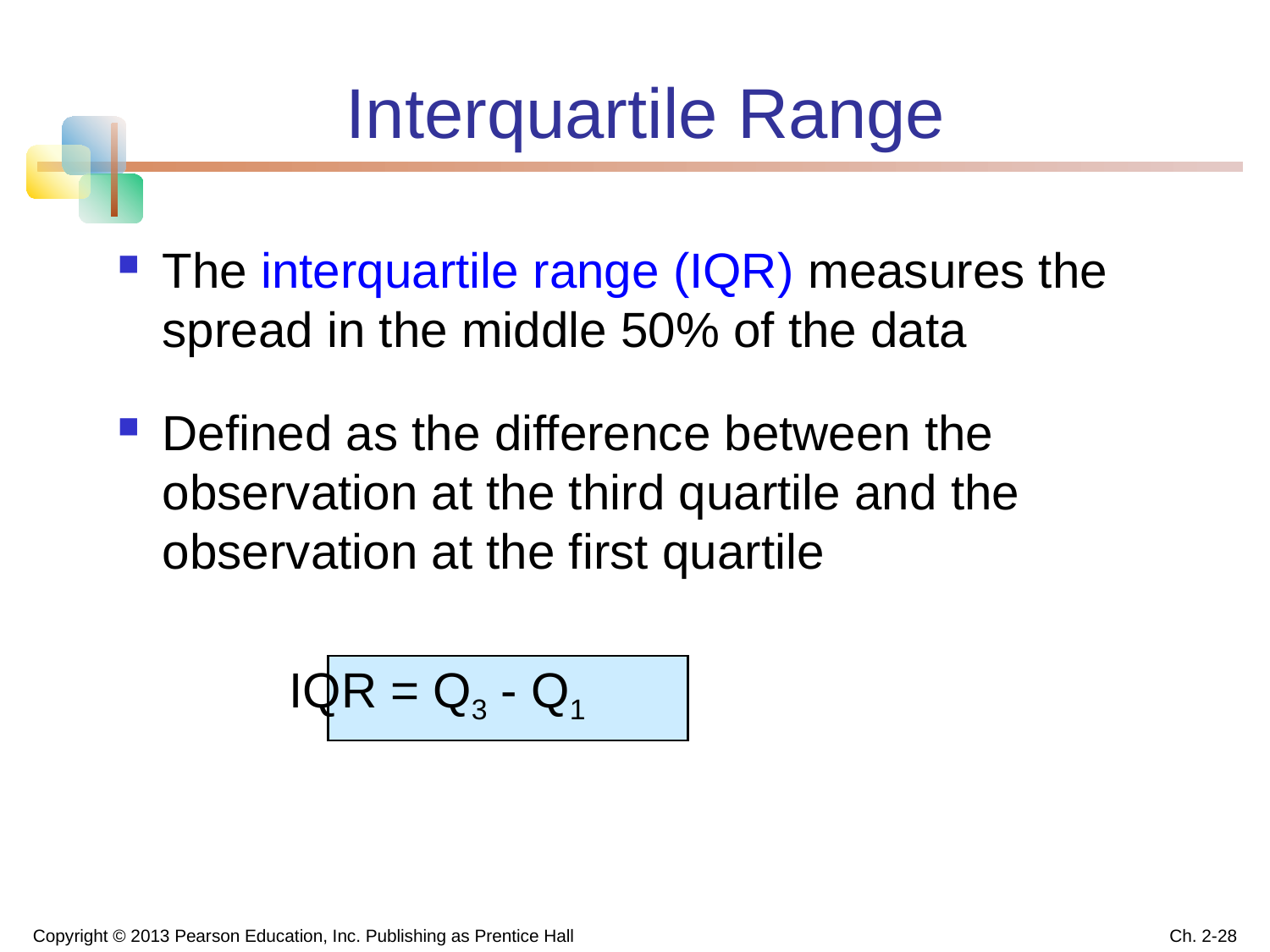

# Interquartile Range
The interquartile range (IQR) measures the spread in the middle 50% of the data

Defined as the difference between the observation at the third quartile and the observation at the first quartile

		IQR = Q3 - Q1

Copyright © 2013 Pearson Education, Inc. Publishing as Prentice Hall
Ch. 2-28